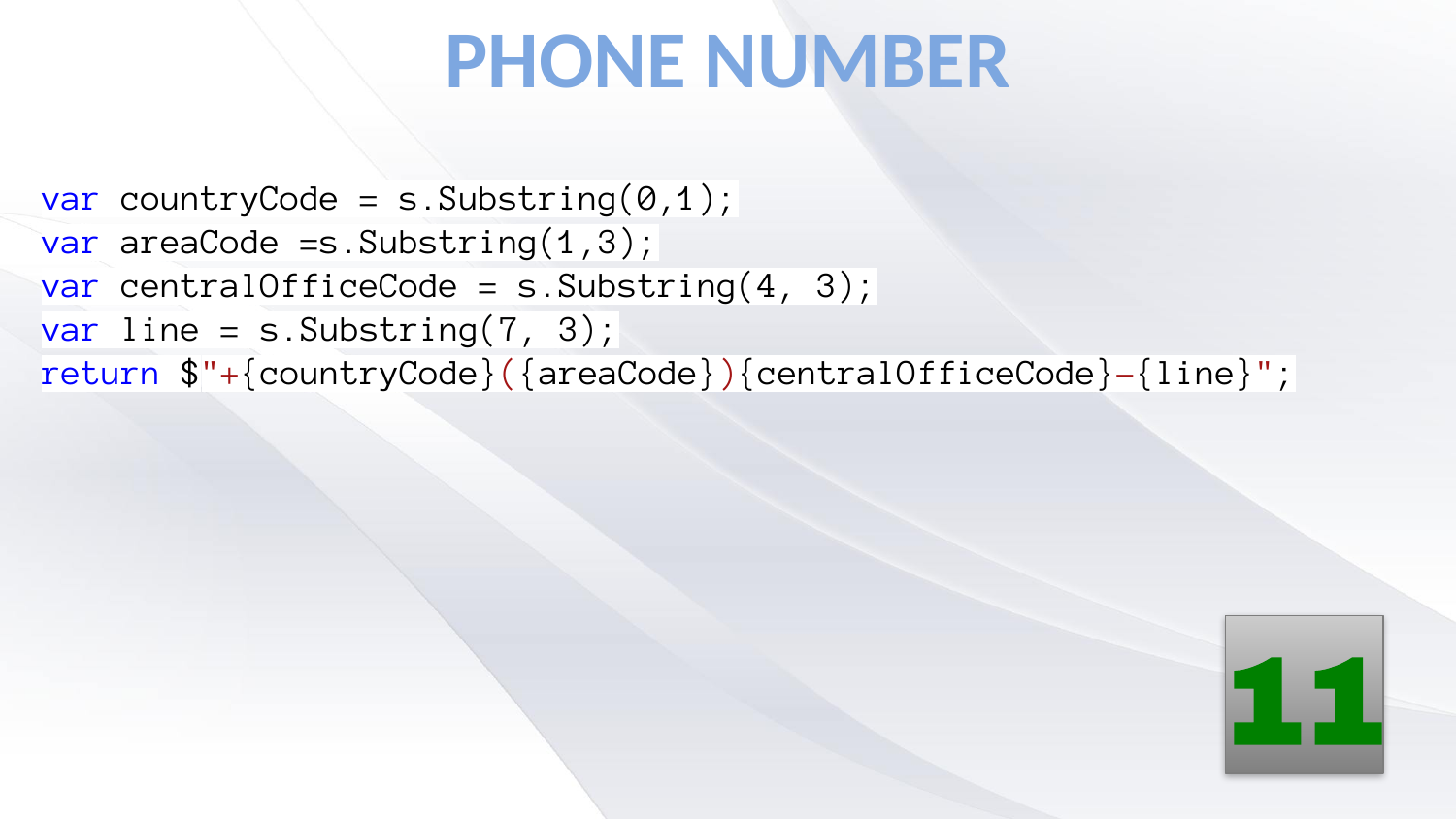

# Phone Number
var countryCode = s.Substring(0,1);
var areaCode =s.Substring(1,3);
var centralOfficeCode = s.Substring(4, 3);
var line = s.Substring(7, 3);
return $"+{countryCode}({areaCode}){centralOfficeCode}-{line}";
11